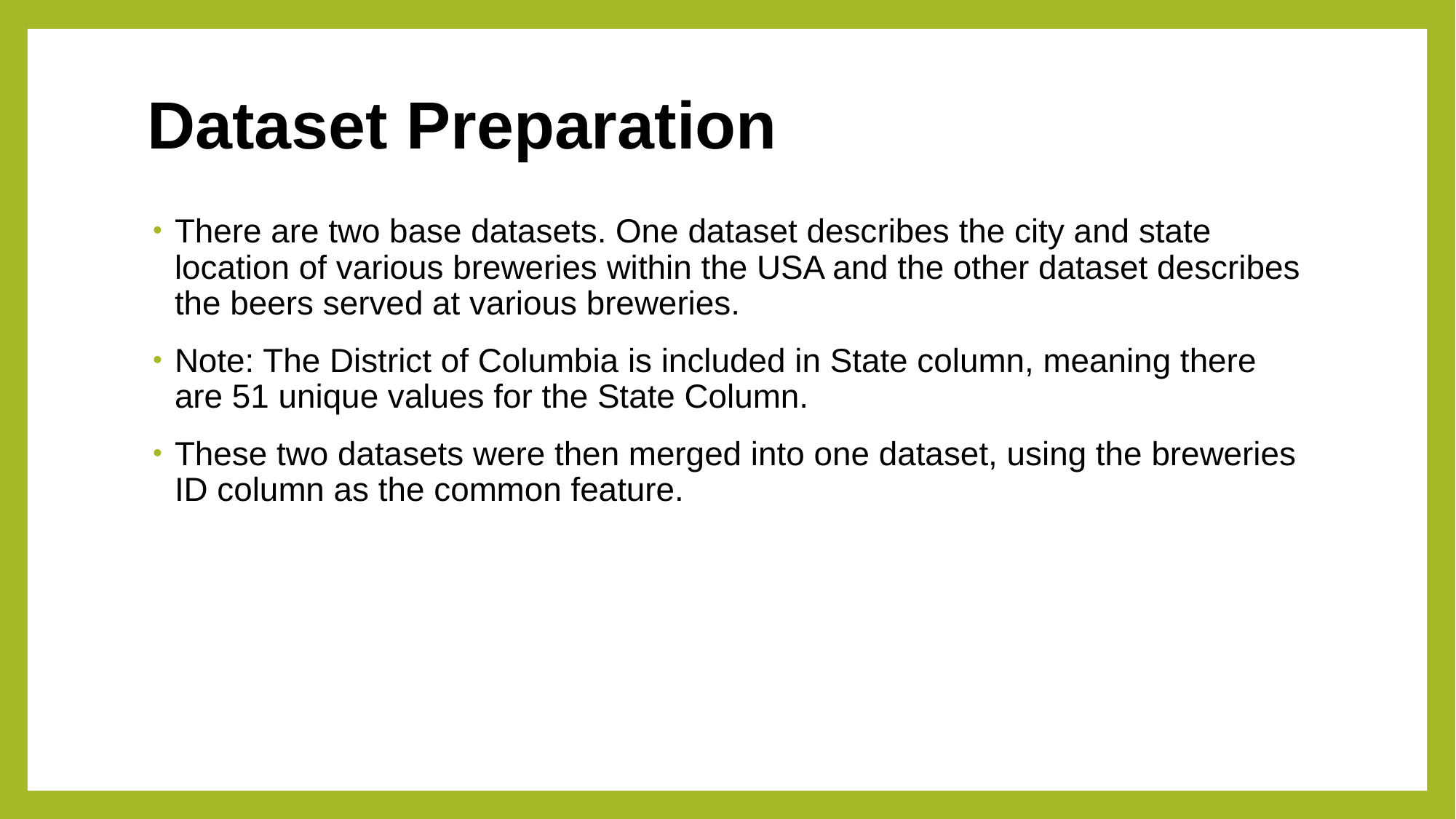

# Dataset Preparation
There are two base datasets. One dataset describes the city and state location of various breweries within the USA and the other dataset describes the beers served at various breweries.
Note: The District of Columbia is included in State column, meaning there are 51 unique values for the State Column.
These two datasets were then merged into one dataset, using the breweries ID column as the common feature.